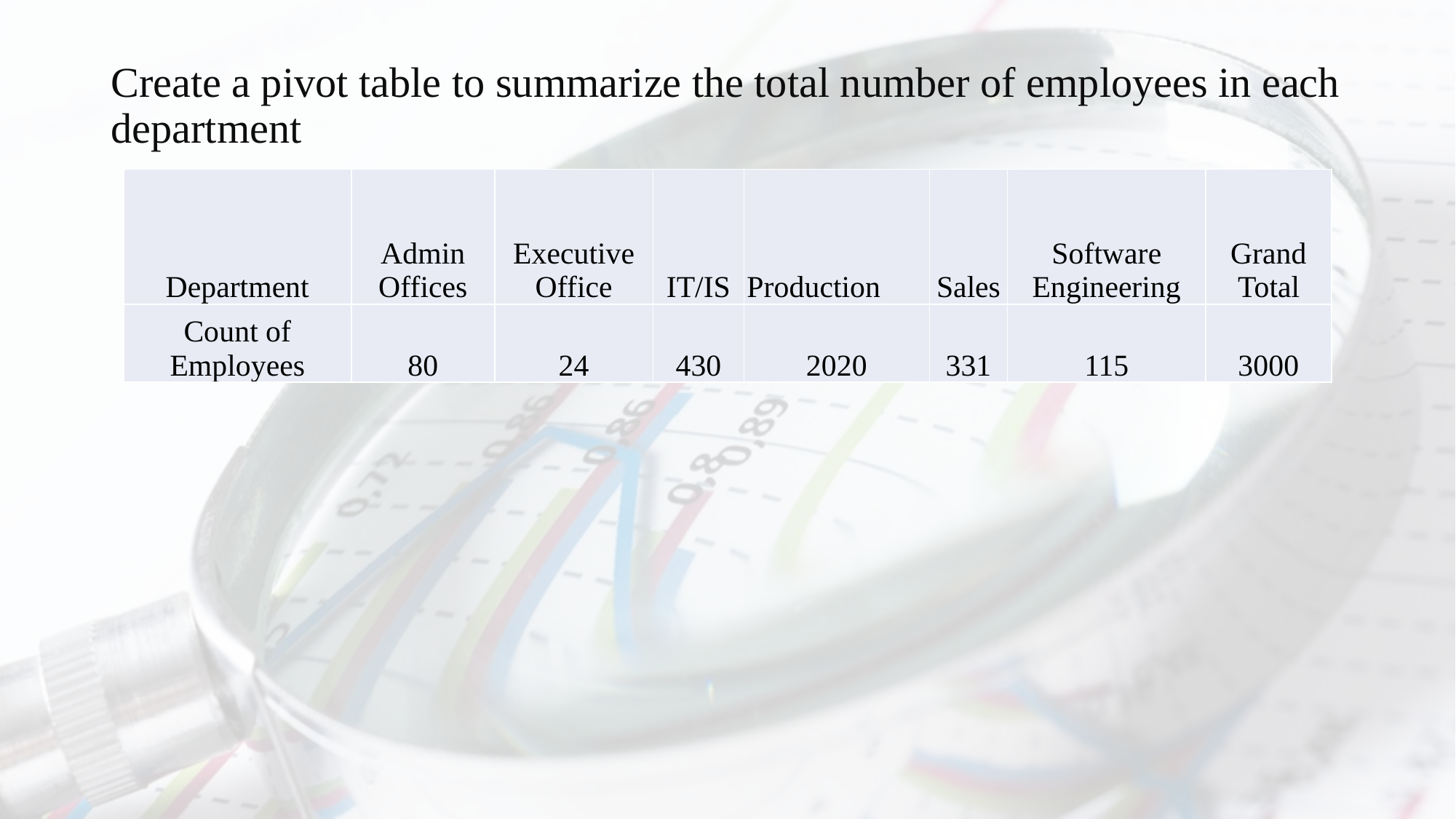

# Create a pivot table to summarize the total number of employees in each department
| Department | Admin Offices | Executive Office | IT/IS | Production | Sales | Software Engineering | Grand Total |
| --- | --- | --- | --- | --- | --- | --- | --- |
| Count of Employees | 80 | 24 | 430 | 2020 | 331 | 115 | 3000 |